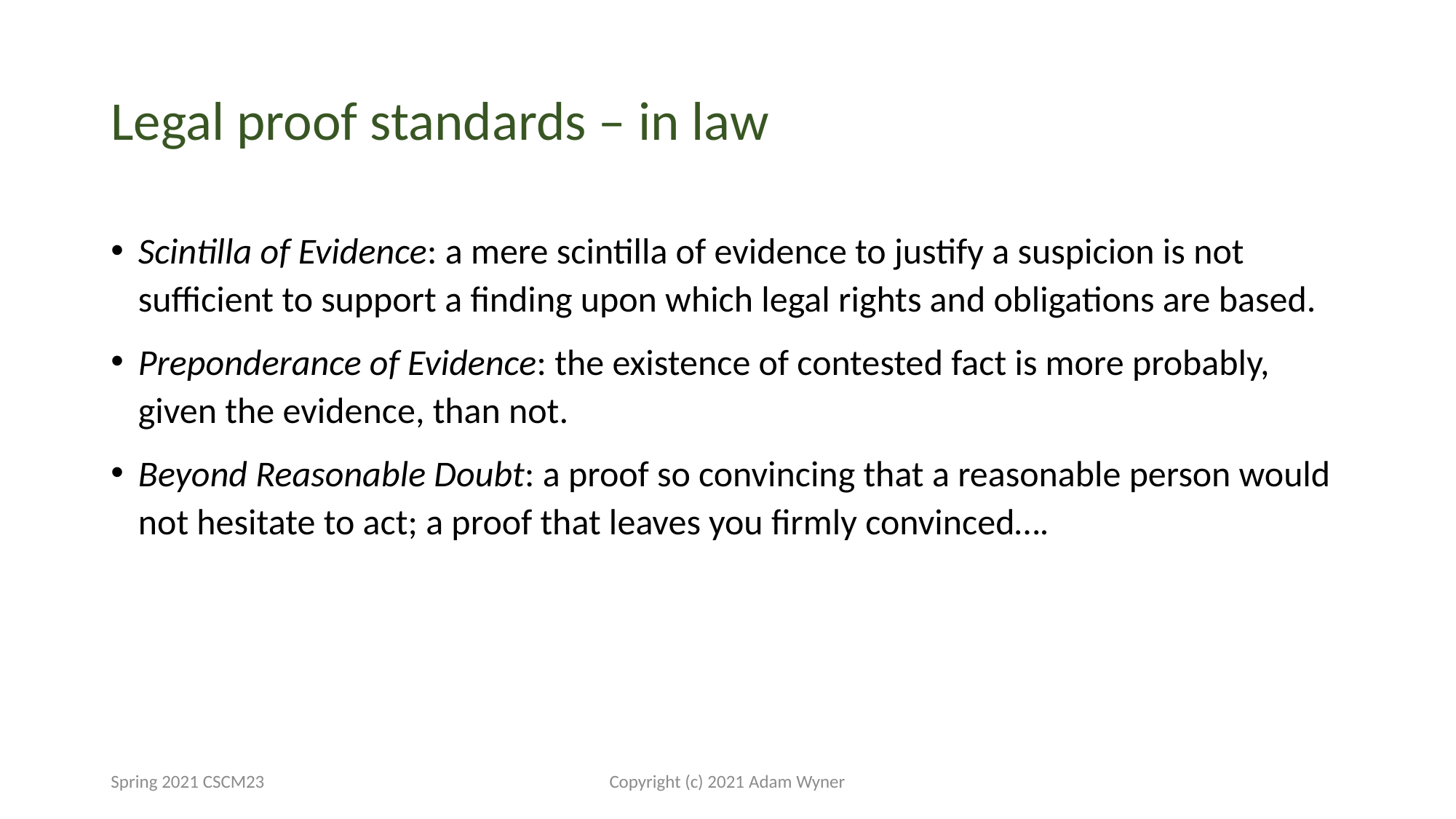

# Legal proof standards – in law
Scintilla of Evidence: a mere scintilla of evidence to justify a suspicion is not sufficient to support a finding upon which legal rights and obligations are based.
Preponderance of Evidence: the existence of contested fact is more probably, given the evidence, than not.
Beyond Reasonable Doubt: a proof so convincing that a reasonable person would not hesitate to act; a proof that leaves you firmly convinced….
Spring 2021 CSCM23
Copyright (c) 2021 Adam Wyner